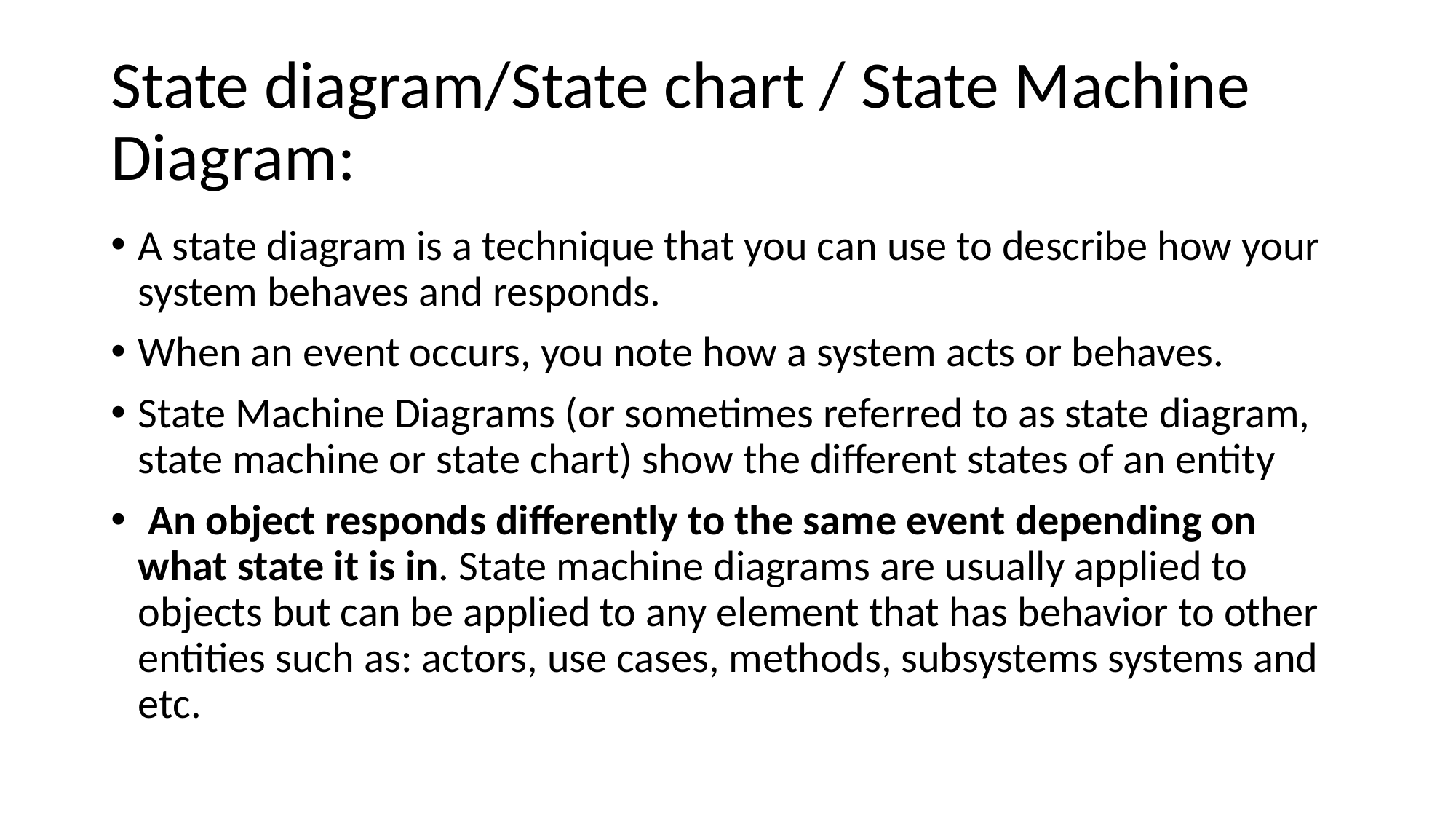

# State diagram/State chart / State Machine Diagram:
A state diagram is a technique that you can use to describe how your system behaves and responds.
When an event occurs, you note how a system acts or behaves.
State Machine Diagrams (or sometimes referred to as state diagram, state machine or state chart) show the different states of an entity
 An object responds differently to the same event depending on what state it is in. State machine diagrams are usually applied to objects but can be applied to any element that has behavior to other entities such as: actors, use cases, methods, subsystems systems and etc.